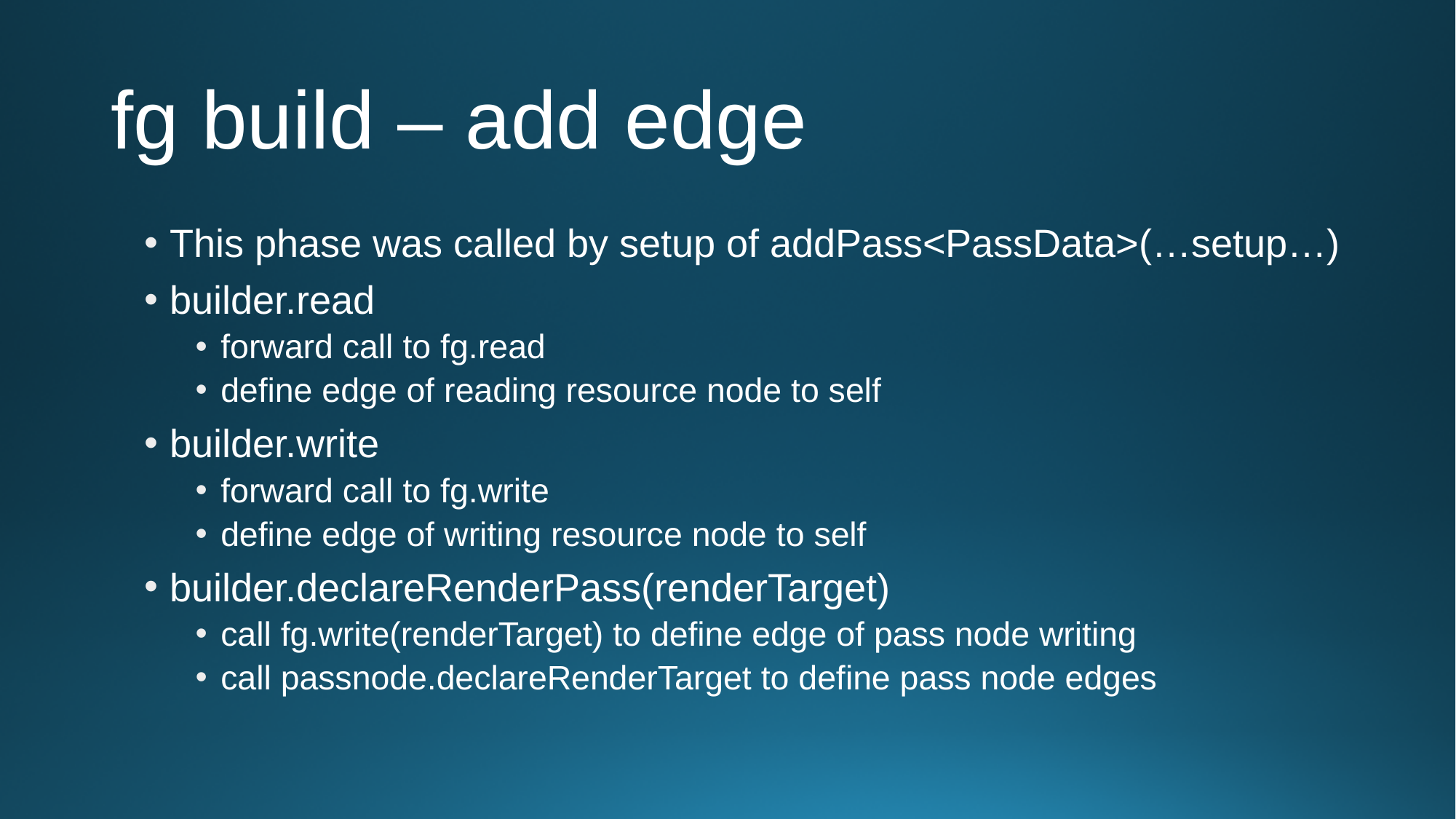

# fg build – add edge
This phase was called by setup of addPass<PassData>(…setup…)
builder.read
forward call to fg.read
define edge of reading resource node to self
builder.write
forward call to fg.write
define edge of writing resource node to self
builder.declareRenderPass(renderTarget)
call fg.write(renderTarget) to define edge of pass node writing
call passnode.declareRenderTarget to define pass node edges